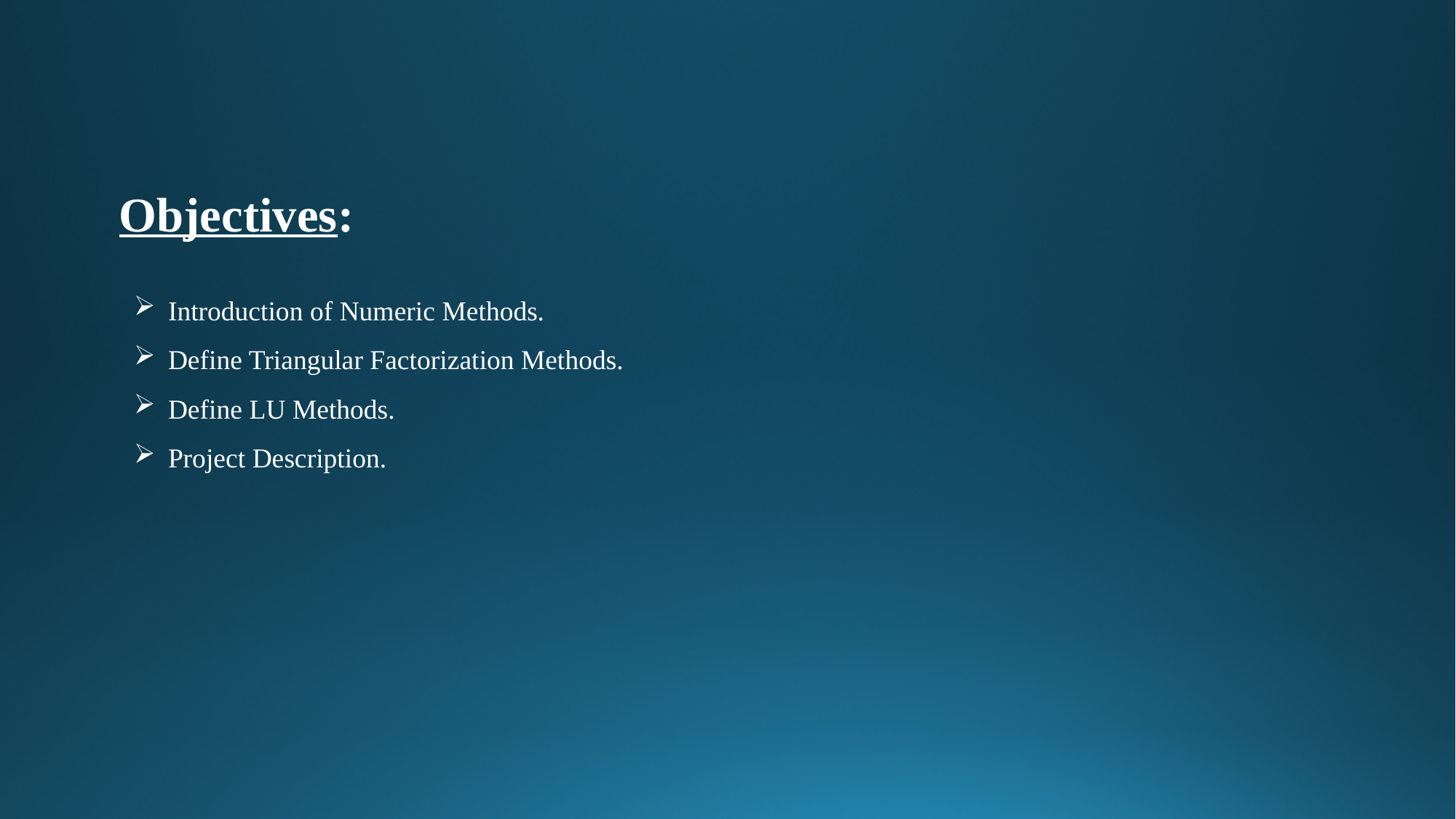

Objectives:
Introduction of Numeric Methods.
Define Triangular Factorization Methods.
Define LU Methods.
Project Description.